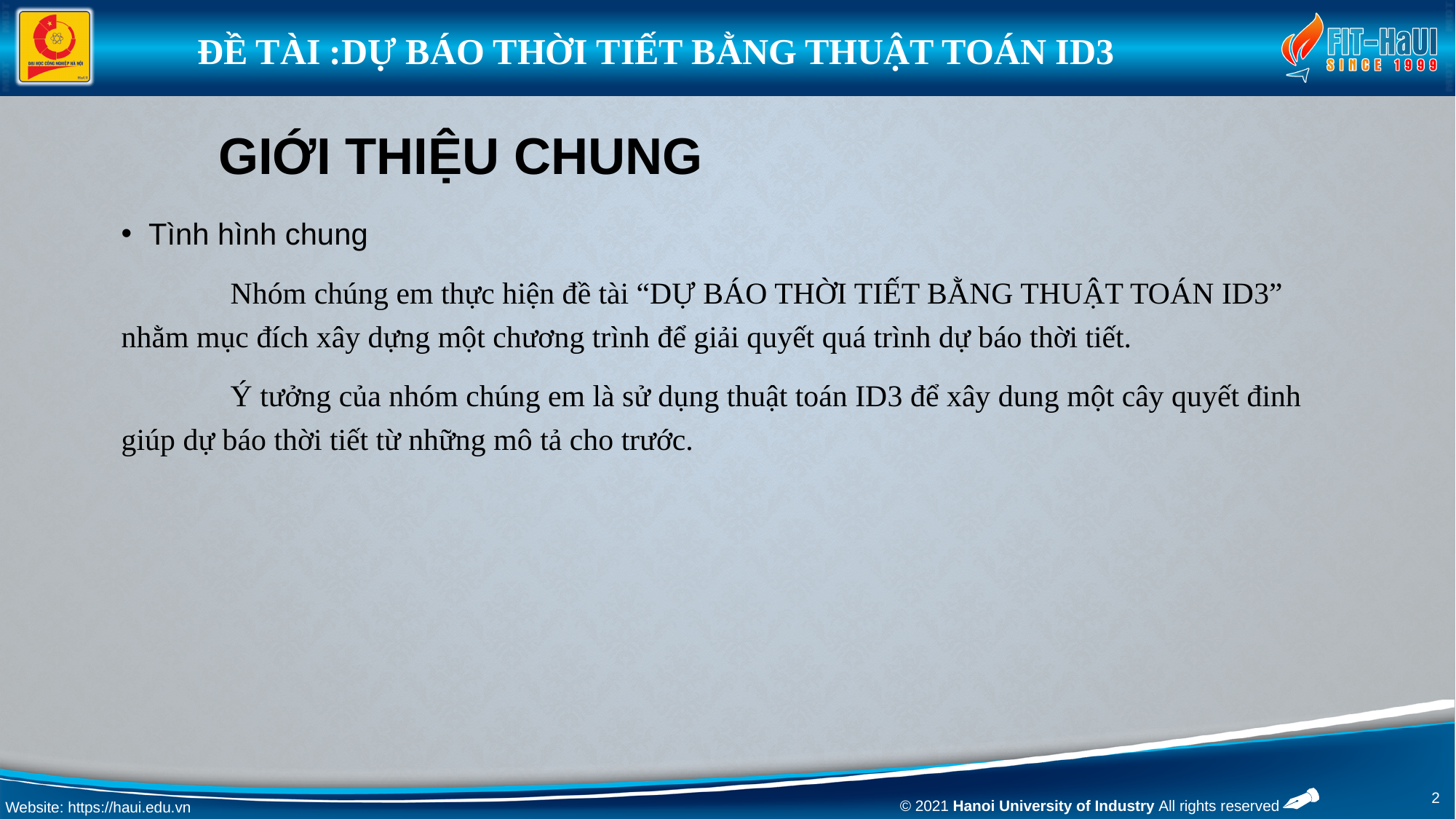

Đề Tài :DỰ BÁO THỜI TIẾT BẰNG THUẬT TOÁN ID3
# Giới thiệu chung
Tình hình chung
	Nhóm chúng em thực hiện đề tài “DỰ BÁO THỜI TIẾT BẰNG THUẬT TOÁN ID3” nhằm mục đích xây dựng một chương trình để giải quyết quá trình dự báo thời tiết.
	Ý tưởng của nhóm chúng em là sử dụng thuật toán ID3 để xây dung một cây quyết đinh giúp dự báo thời tiết từ những mô tả cho trước.